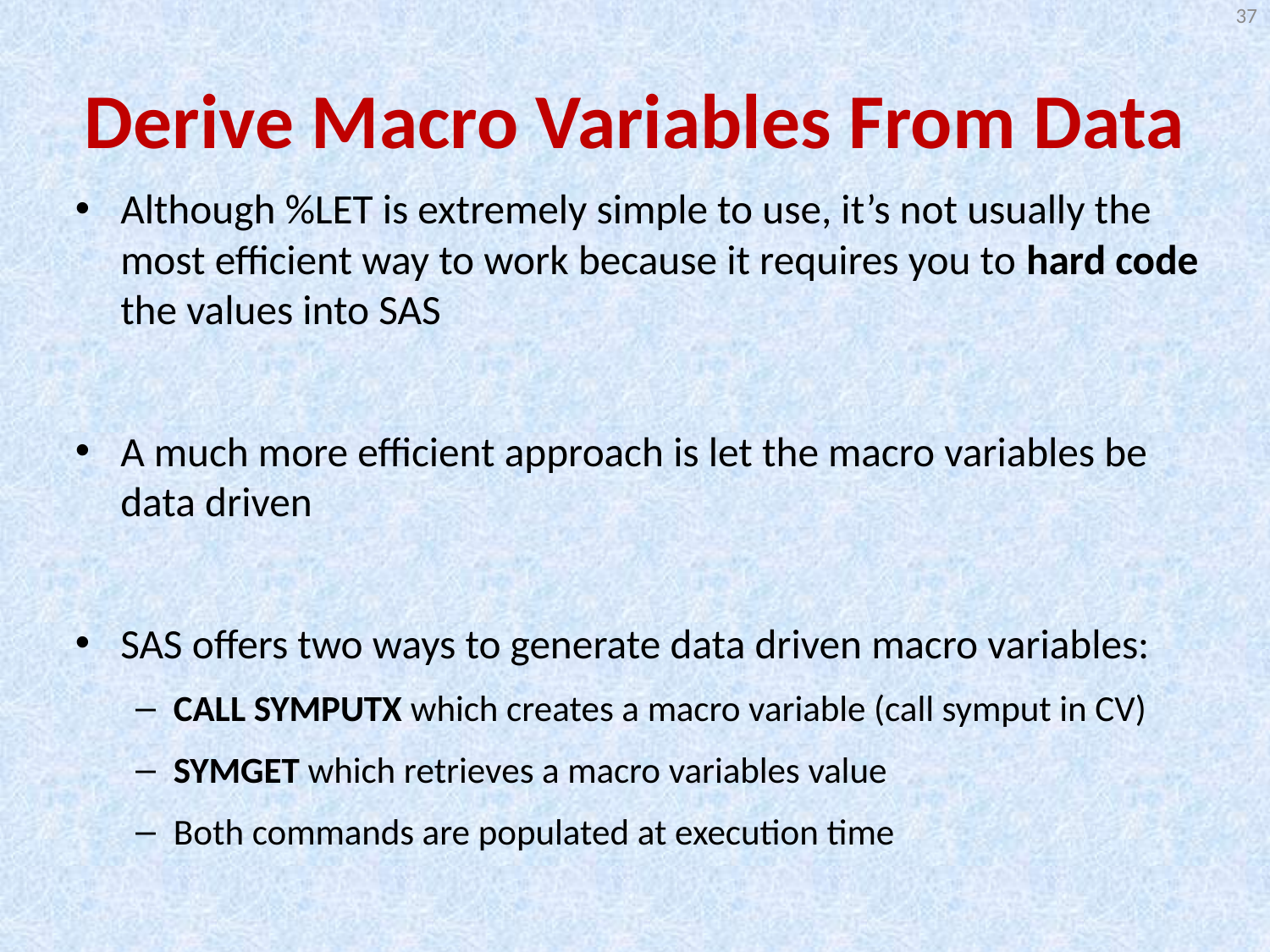

37
# Derive Macro Variables From Data
Although %LET is extremely simple to use, it’s not usually the most efficient way to work because it requires you to hard code the values into SAS

A much more efficient approach is let the macro variables be data driven

SAS offers two ways to generate data driven macro variables:
CALL SYMPUTX which creates a macro variable (call symput in CV)
SYMGET which retrieves a macro variables value
Both commands are populated at execution time